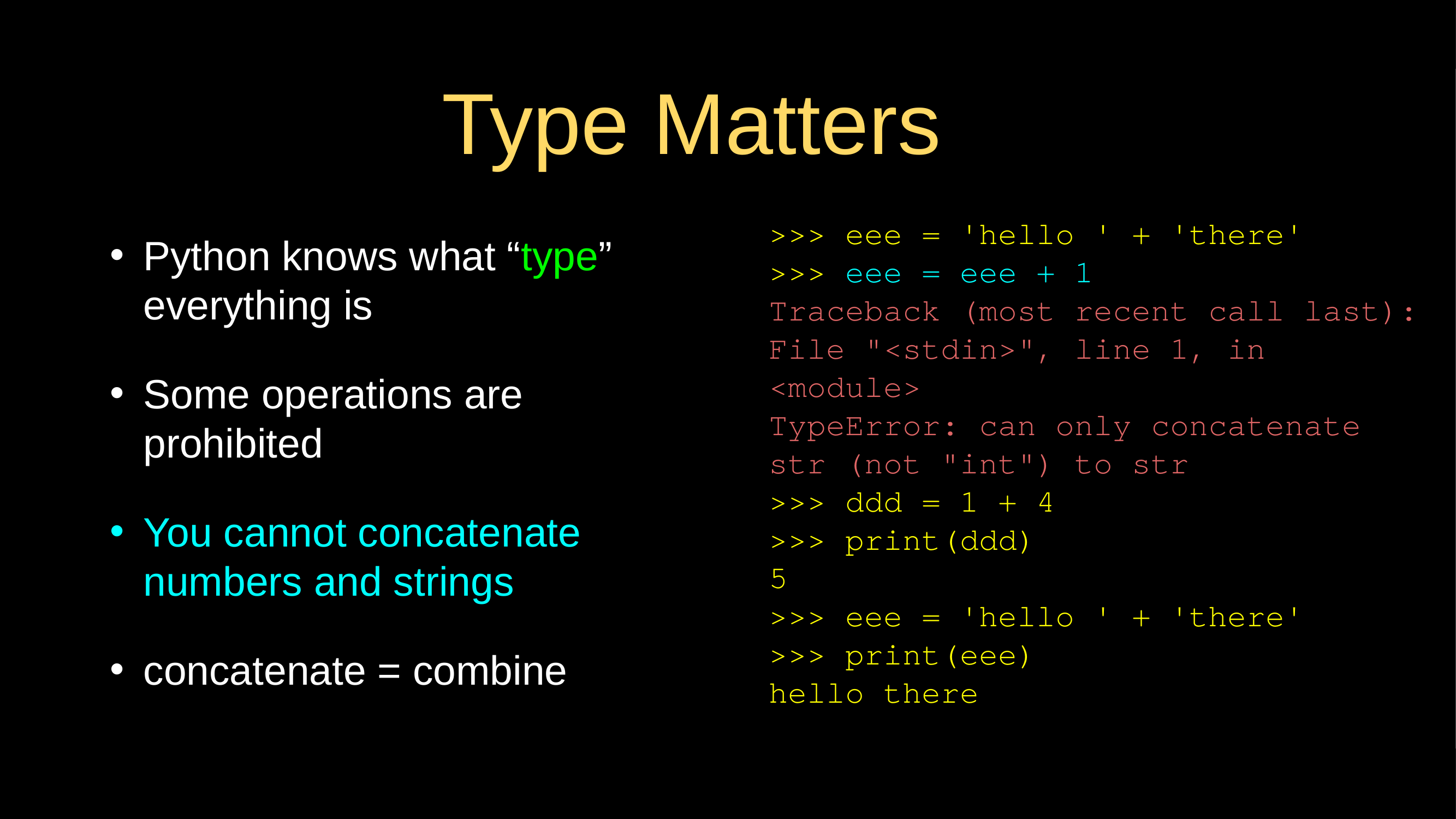

# Type Matters
>>> eee = 'hello ' + 'there'
>>> eee = eee + 1
Traceback (most recent call last):
File "<stdin>", line 1, in <module>
TypeError: can only concatenate str (not "int") to str
>>> ddd = 1 + 4
>>> print(ddd)
5
>>> eee = 'hello ' + 'there'
>>> print(eee)
hello there
Python knows what “type” everything is
Some operations are prohibited
You cannot concatenate numbers and strings
concatenate = combine